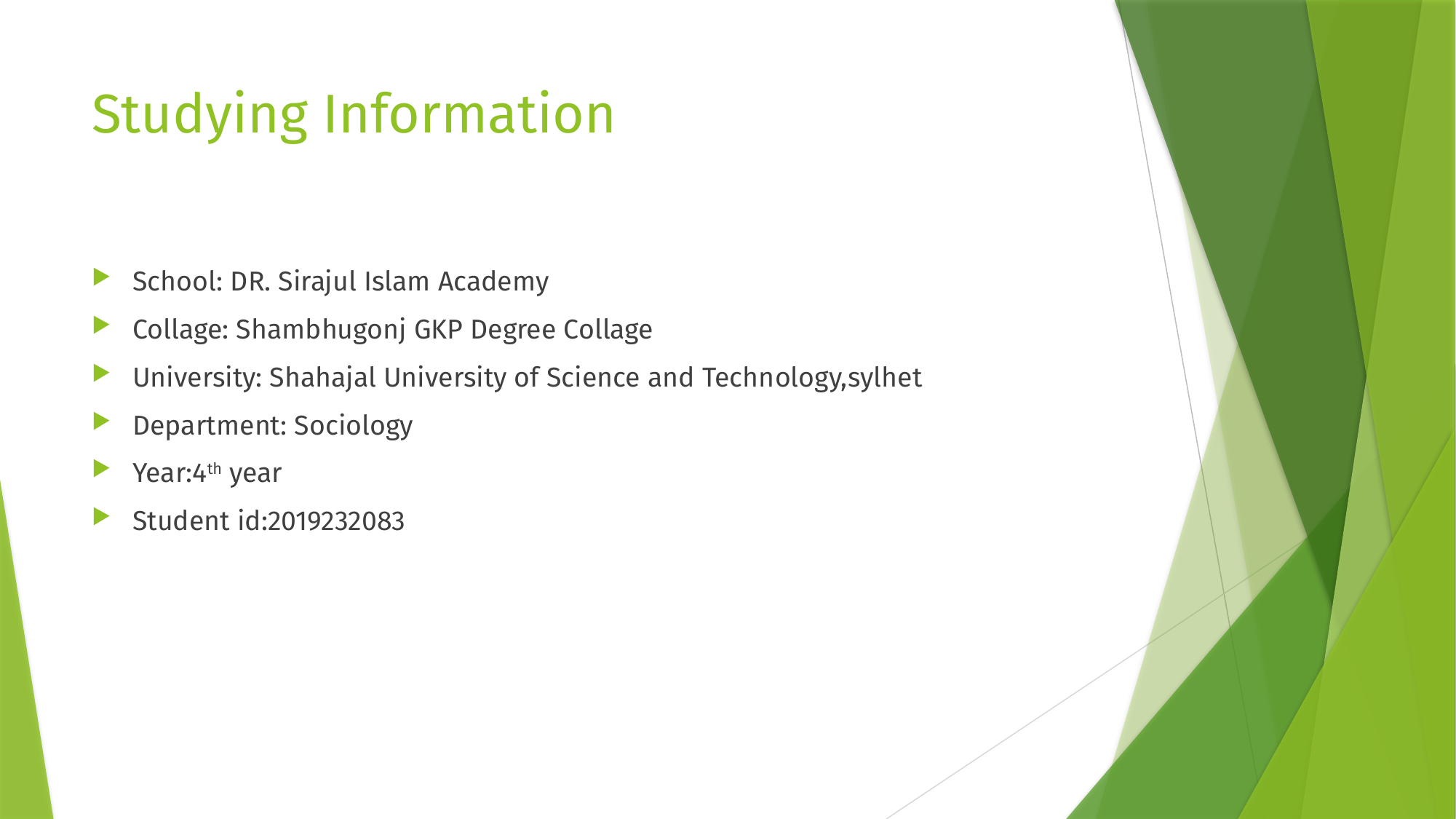

# Studying Information
School: DR. Sirajul Islam Academy
Collage: Shambhugonj GKP Degree Collage
University: Shahajal University of Science and Technology,sylhet
Department: Sociology
Year:4th year
Student id:2019232083